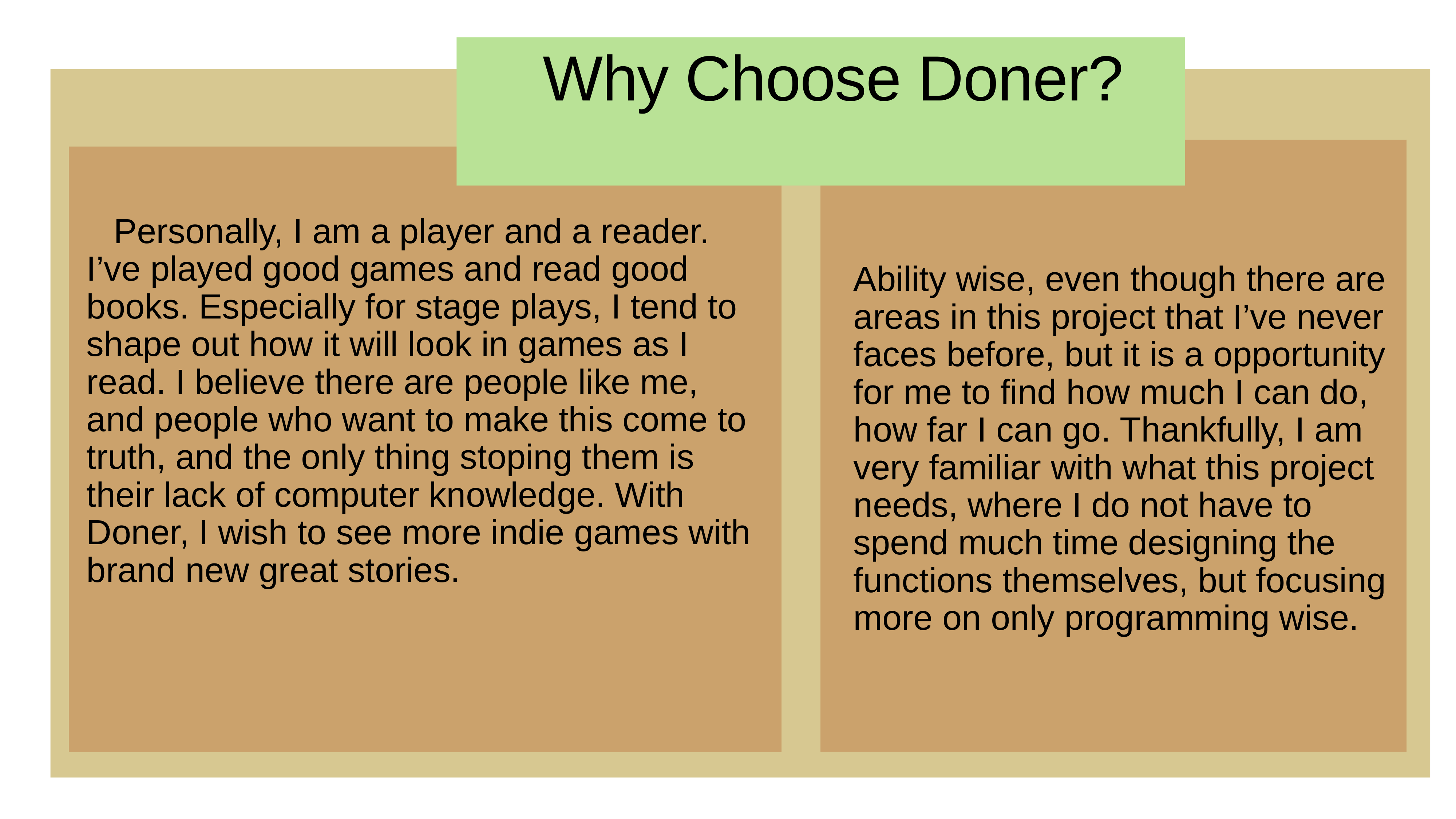

# Why Choose Doner?

Ability wise, even though there are areas in this project that I’ve never faces before, but it is a opportunity for me to find how much I can do, how far I can go. Thankfully, I am very familiar with what this project needs, where I do not have to spend much time designing the functions themselves, but focusing more on only programming wise.
Personally, I am a player and a reader. I’ve played good games and read good books. Especially for stage plays, I tend to shape out how it will look in games as I read. I believe there are people like me, and people who want to make this come to truth, and the only thing stoping them is their lack of computer knowledge. With Doner, I wish to see more indie games with brand new great stories.